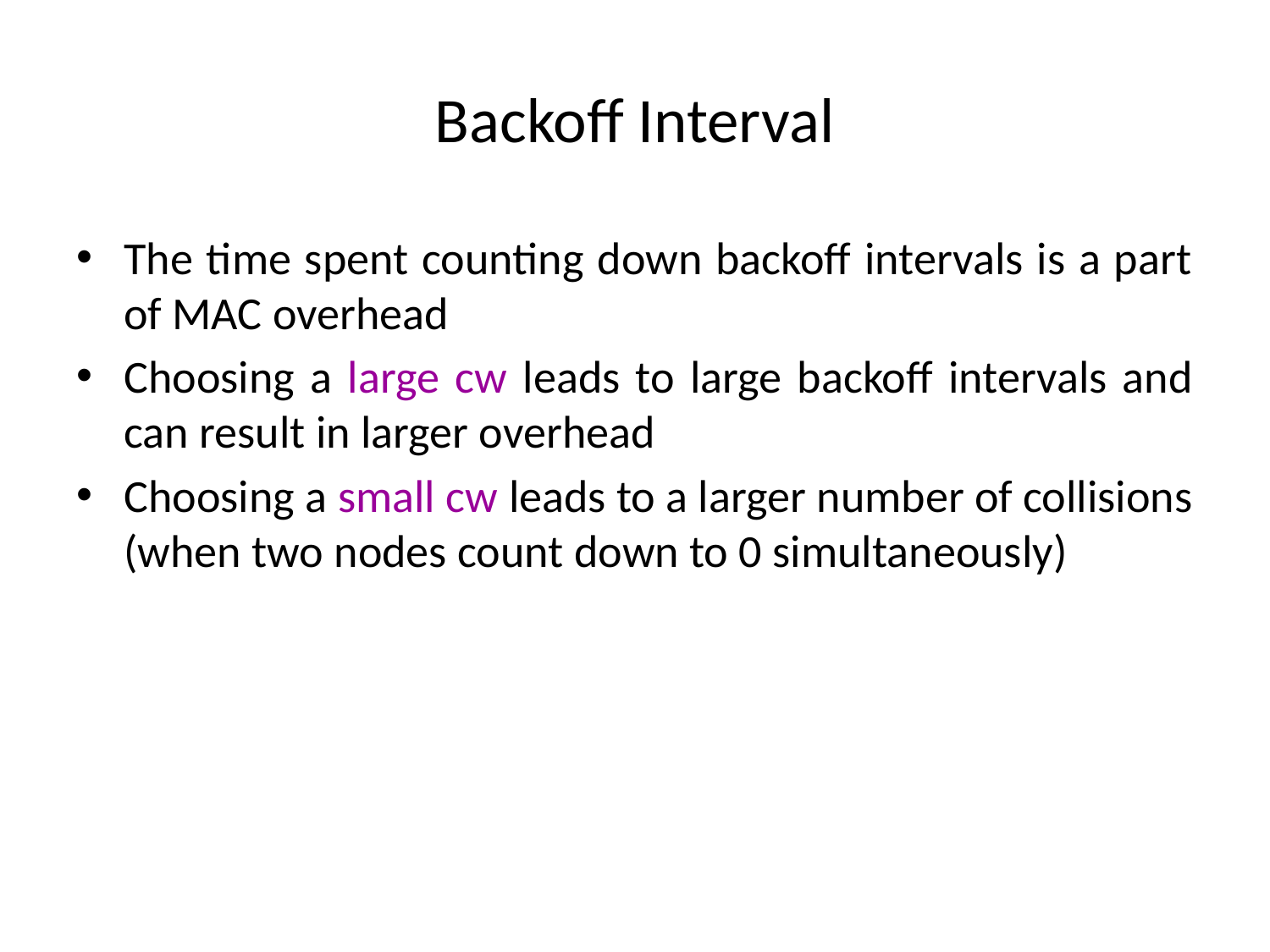

# Backoff Interval
The time spent counting down backoff intervals is a part of MAC overhead
Choosing a large cw leads to large backoff intervals and can result in larger overhead
Choosing a small cw leads to a larger number of collisions (when two nodes count down to 0 simultaneously)